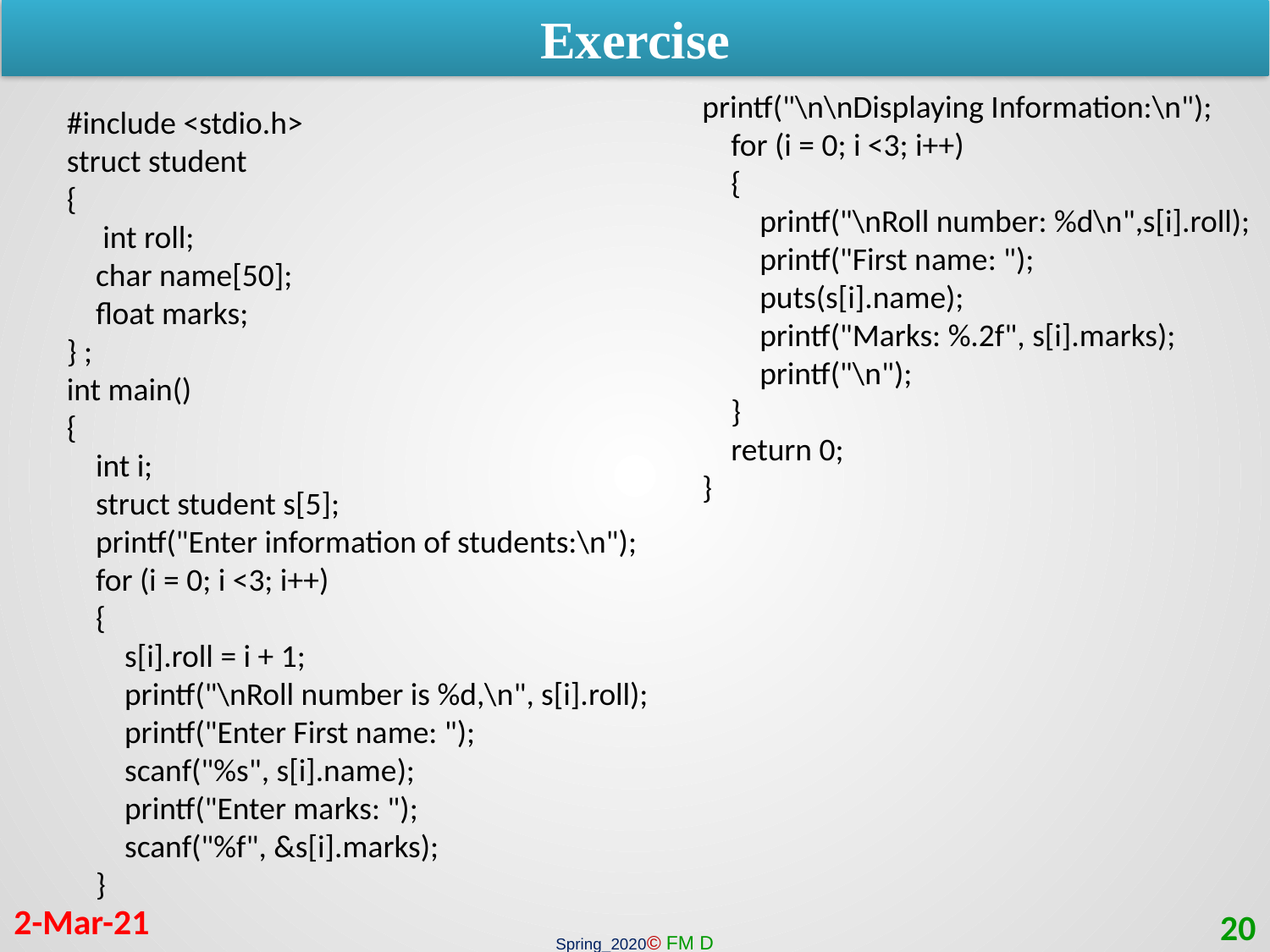

Exercise
printf("\n\nDisplaying Information:\n");
    for (i = 0; i <3; i++)
    {
        printf("\nRoll number: %d\n",s[i].roll);
        printf("First name: ");
        puts(s[i].name);
        printf("Marks: %.2f", s[i].marks);
        printf("\n");
    }
    return 0;
}
#include <stdio.h>
struct student
{
     int roll;
    char name[50];
    float marks;
} ;
int main()
{
    int i;
    struct student s[5];
    printf("Enter information of students:\n");
    for (i = 0; i <3; i++)
    {
        s[i].roll = i + 1;
        printf("\nRoll number is %d,\n", s[i].roll);
        printf("Enter First name: ");
        scanf("%s", s[i].name);
        printf("Enter marks: ");
        scanf("%f", &s[i].marks);
    }

2-Mar-21
20